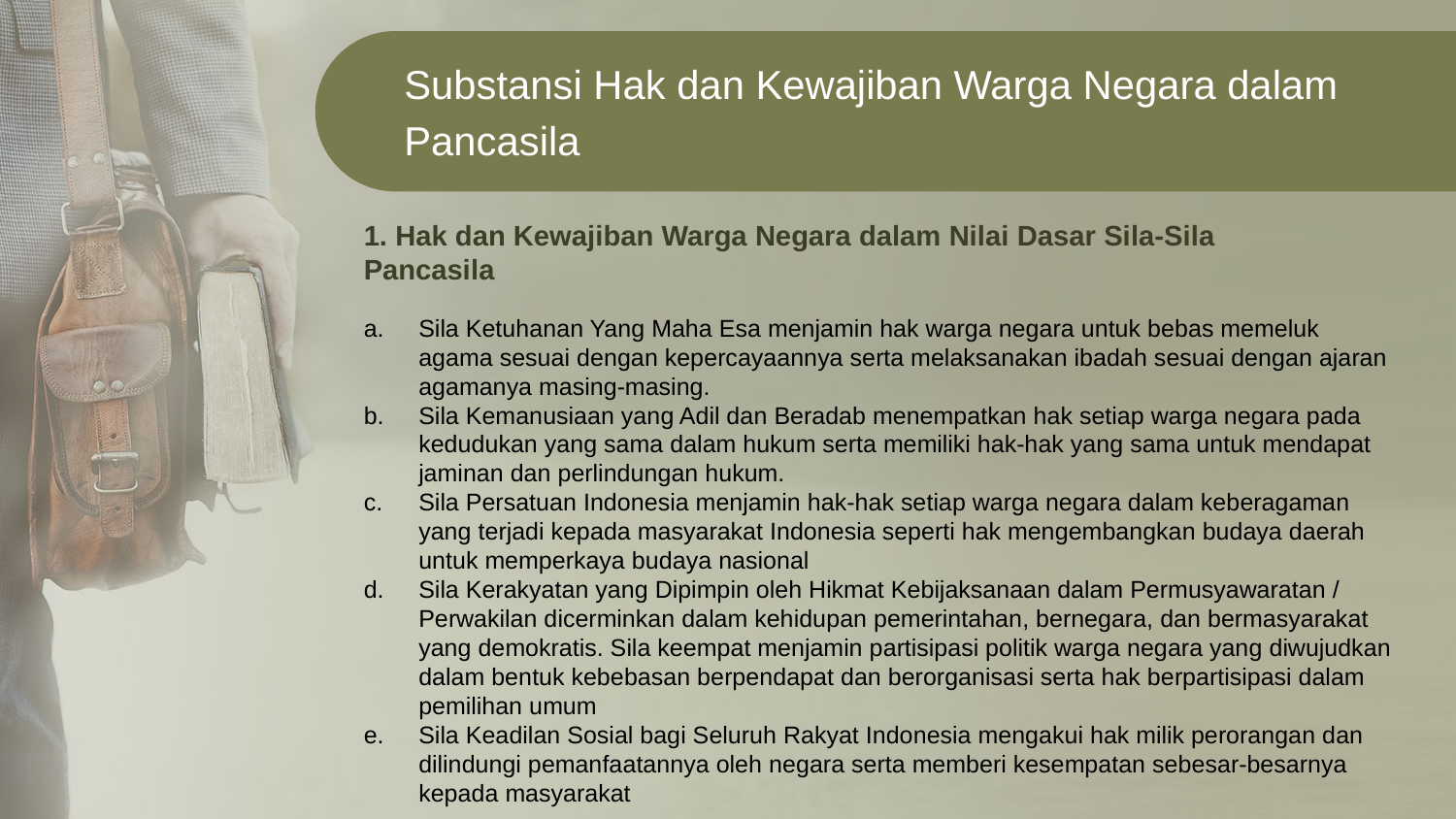

Substansi Hak dan Kewajiban Warga Negara dalam
Pancasila
1. Hak dan Kewajiban Warga Negara dalam Nilai Dasar Sila-Sila
Pancasila

Sila Ketuhanan Yang Maha Esa menjamin hak warga negara untuk bebas memeluk agama sesuai dengan kepercayaannya serta melaksanakan ibadah sesuai dengan ajaran agamanya masing-masing.
Sila Kemanusiaan yang Adil dan Beradab menempatkan hak setiap warga negara pada kedudukan yang sama dalam hukum serta memiliki hak-hak yang sama untuk mendapat jaminan dan perlindungan hukum.
Sila Persatuan Indonesia menjamin hak-hak setiap warga negara dalam keberagaman yang terjadi kepada masyarakat Indonesia seperti hak mengembangkan budaya daerah untuk memperkaya budaya nasional
Sila Kerakyatan yang Dipimpin oleh Hikmat Kebijaksanaan dalam Permusyawaratan /Perwakilan dicerminkan dalam kehidupan pemerintahan, bernegara, dan bermasyarakat yang demokratis. Sila keempat menjamin partisipasi politik warga negara yang diwujudkan dalam bentuk kebebasan berpendapat dan berorganisasi serta hak berpartisipasi dalam pemilihan umum
Sila Keadilan Sosial bagi Seluruh Rakyat Indonesia mengakui hak milik perorangan dan dilindungi pemanfaatannya oleh negara serta memberi kesempatan sebesar-besarnya kepada masyarakat